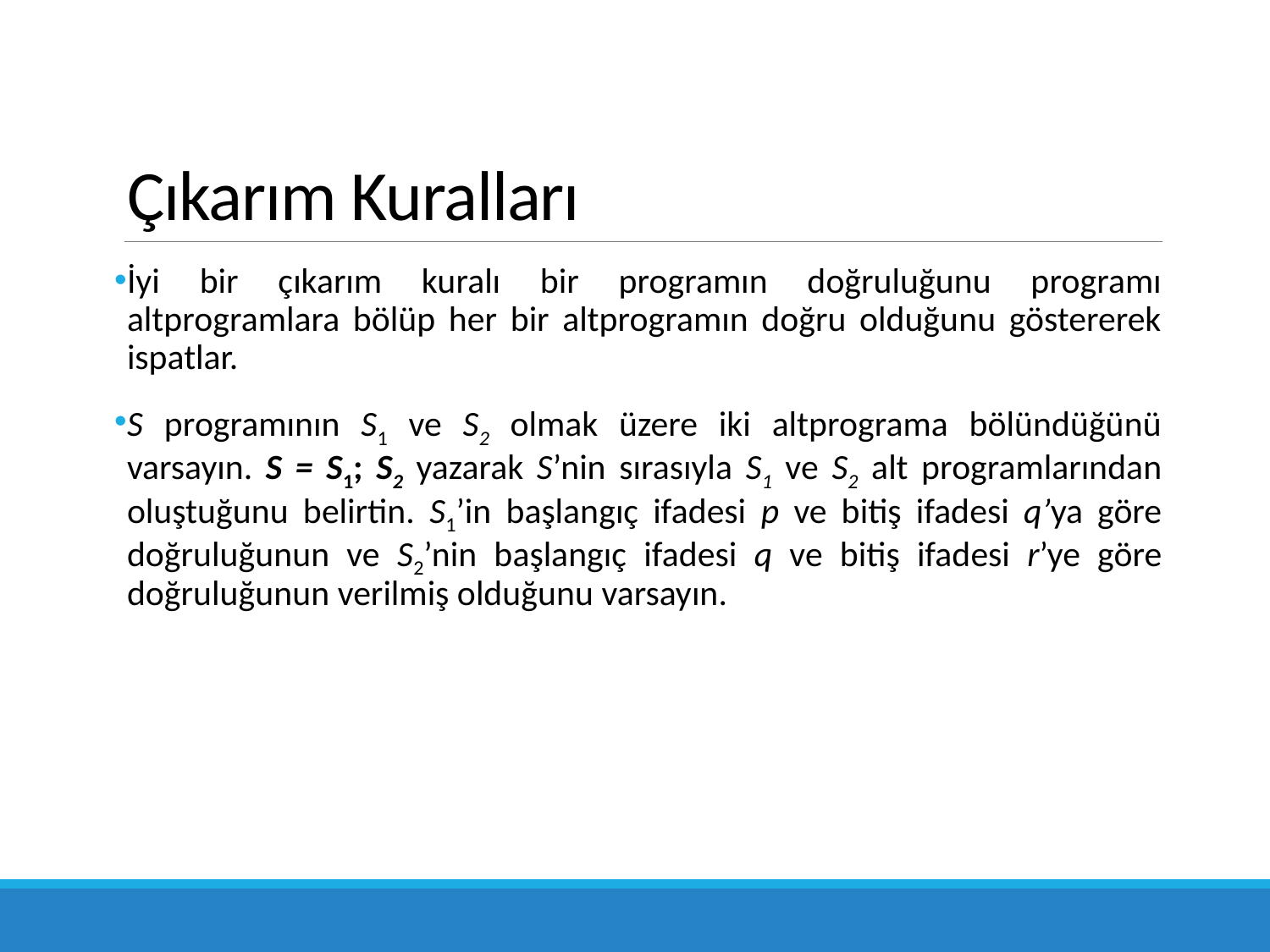

# Çıkarım Kuralları
İyi bir çıkarım kuralı bir programın doğruluğunu programı altprogramlara bölüp her bir altprogramın doğru olduğunu göstererek ispatlar.
S programının S1 ve S2 olmak üzere iki altprograma bölündüğünü varsayın. S = S1; S2 ya­zarak S’nin sırasıyla S1 ve S2 alt programlarından oluştuğunu belirtin. S1’in başlangıç ifadesi p ve bitiş ifadesi q’ya göre doğruluğunun ve S2’nin başlangıç ifadesi q ve bitiş ifadesi r’ye göre doğruluğunun verilmiş olduğunu varsayın.